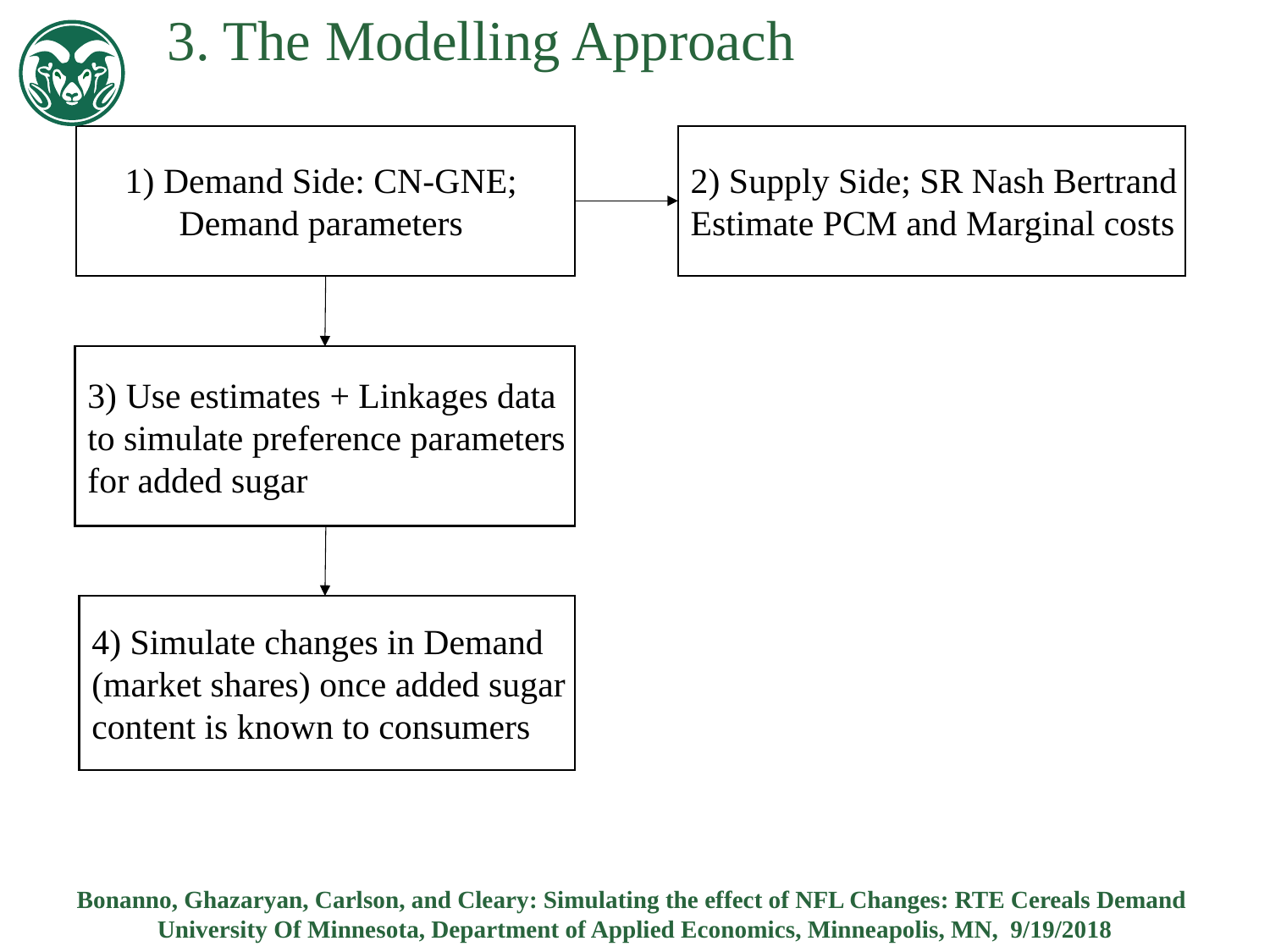

3. The Modelling Approach

1) Demand Side: CN-GNE;
Demand parameters
2) Supply Side; SR Nash Bertrand
Estimate PCM and Marginal costs
3) Use estimates + Linkages data
to simulate preference parameters
for added sugar
4) Simulate changes in Demand
(market shares) once added sugar
content is known to consumers
Bonanno, Ghazaryan, Carlson, and Cleary: Simulating the effect of NFL Changes: RTE Cereals Demand
University Of Minnesota, Department of Applied Economics, Minneapolis, MN,  9/19/2018